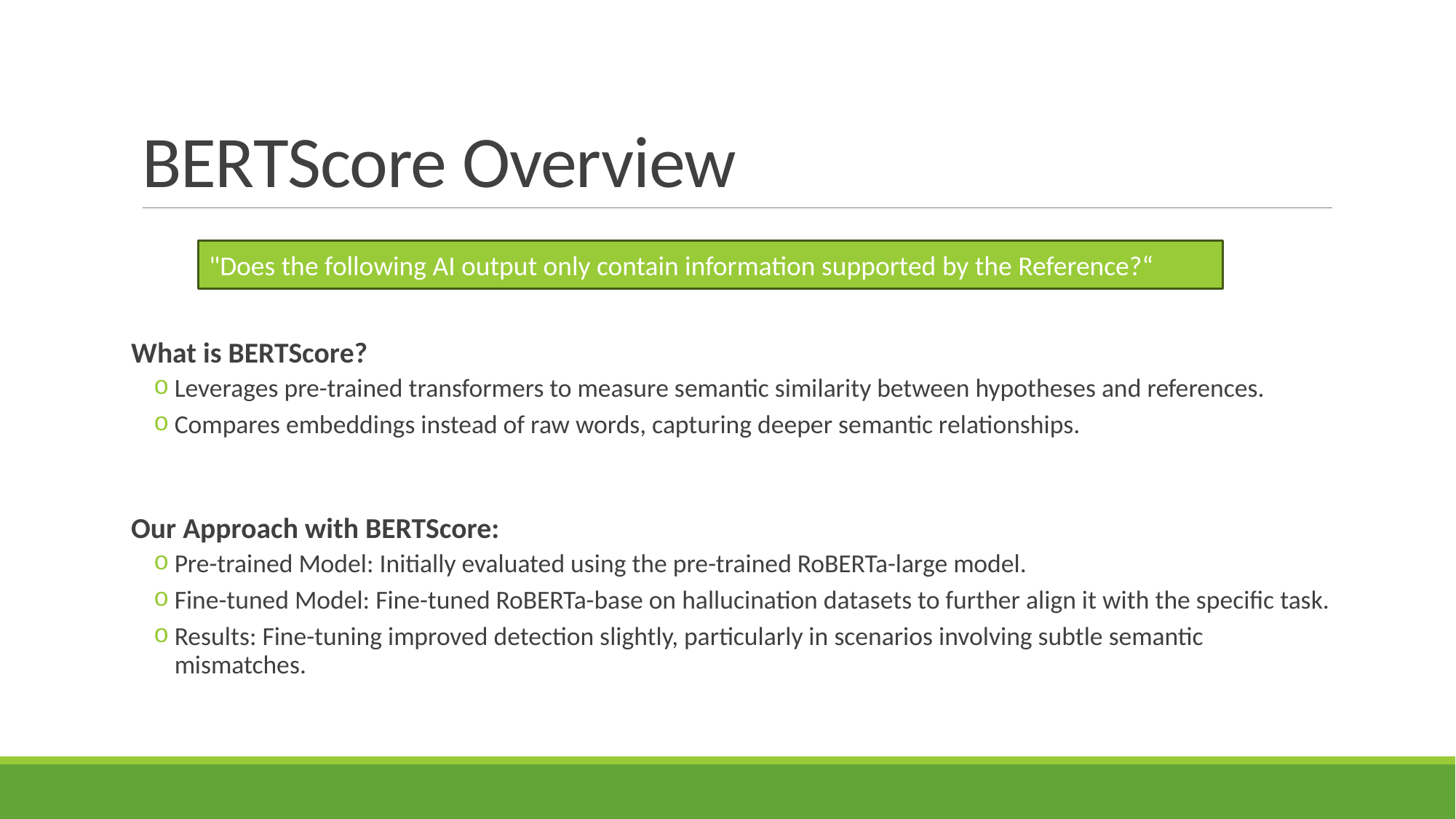

# BERTScore Overview
"Does the following AI output only contain information supported by the Reference?“
What is BERTScore?
Leverages pre-trained transformers to measure semantic similarity between hypotheses and references.
Compares embeddings instead of raw words, capturing deeper semantic relationships.

Our Approach with BERTScore:
Pre-trained Model: Initially evaluated using the pre-trained RoBERTa-large model.
Fine-tuned Model: Fine-tuned RoBERTa-base on hallucination datasets to further align it with the specific task.
Results: Fine-tuning improved detection slightly, particularly in scenarios involving subtle semantic mismatches.